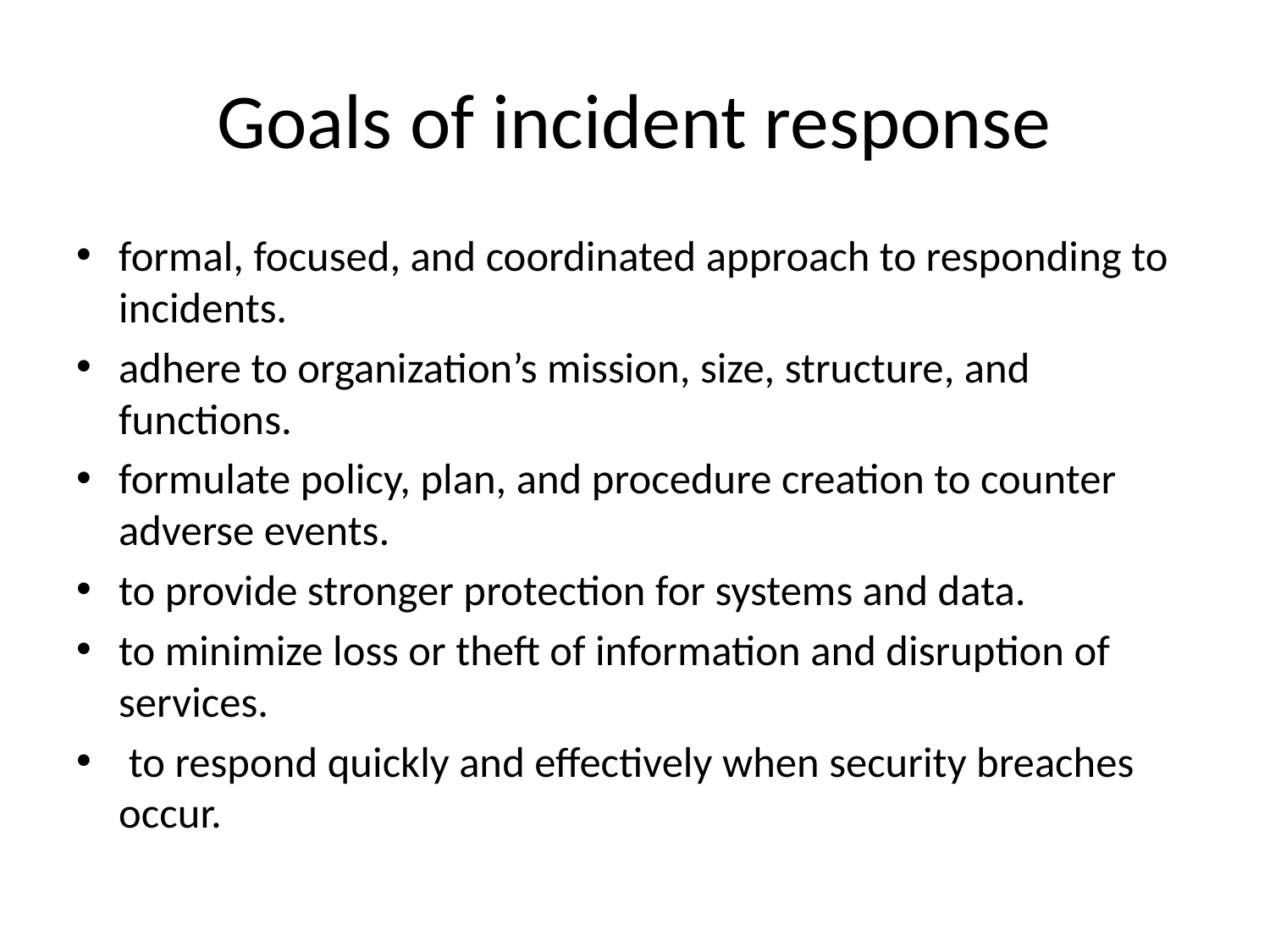

# Goals of incident response
formal, focused, and coordinated approach to responding to incidents.
adhere to organization’s mission, size, structure, and functions.
formulate policy, plan, and procedure creation to counter adverse events.
to provide stronger protection for systems and data.
to minimize loss or theft of information and disruption of services.
 to respond quickly and effectively when security breaches occur.